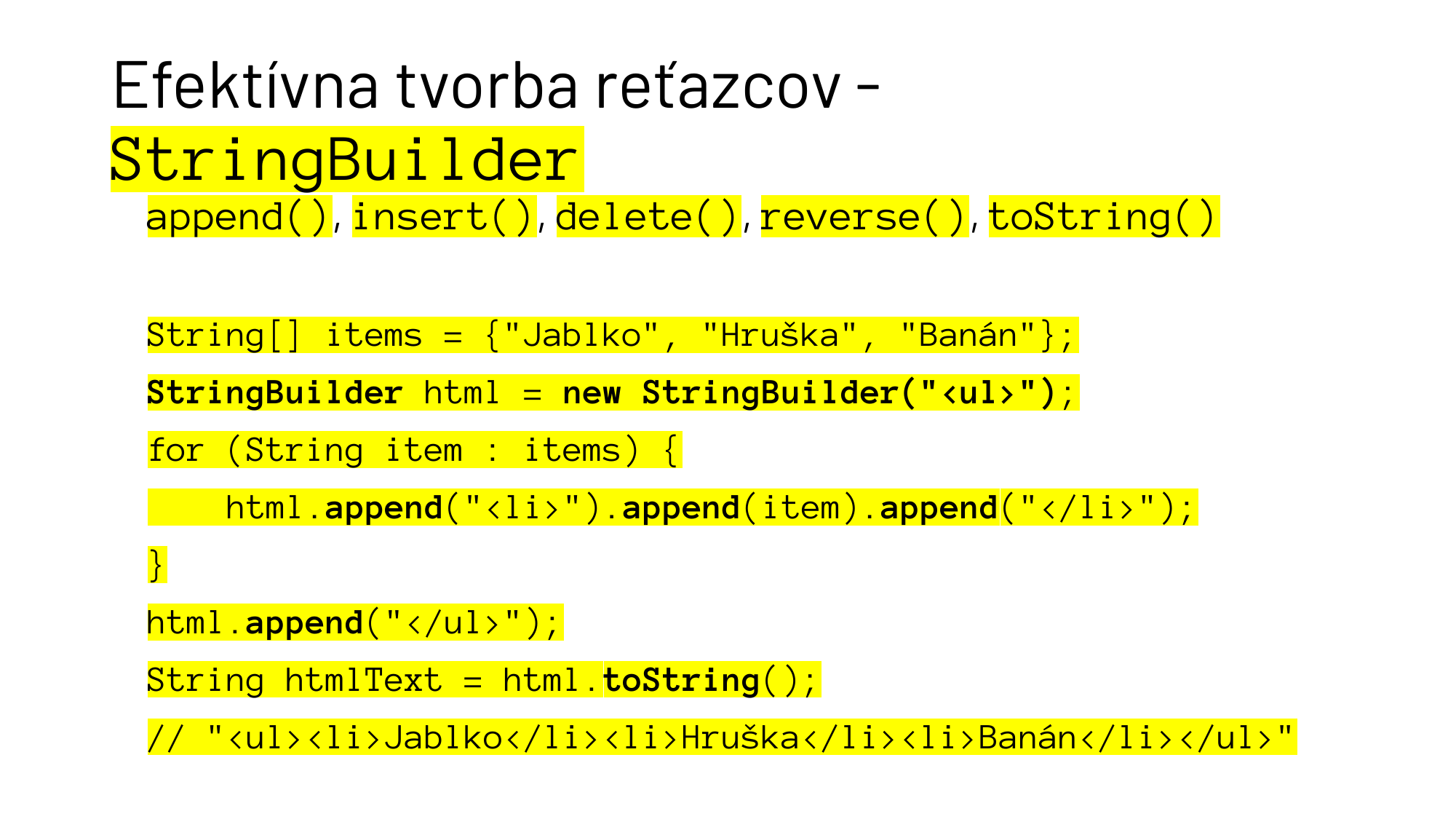

# Efektívna tvorba reťazcov - StringBuilder
append(), insert(), delete(), reverse(), toString()

String[] items = {"Jablko", "Hruška", "Banán"};
StringBuilder html = new StringBuilder("<ul>");
for (String item : items) {
    html.append("<li>").append(item).append("</li>");
}
html.append("</ul>");
String htmlText = html.toString();
// "<ul><li>Jablko</li><li>Hruška</li><li>Banán</li></ul>"